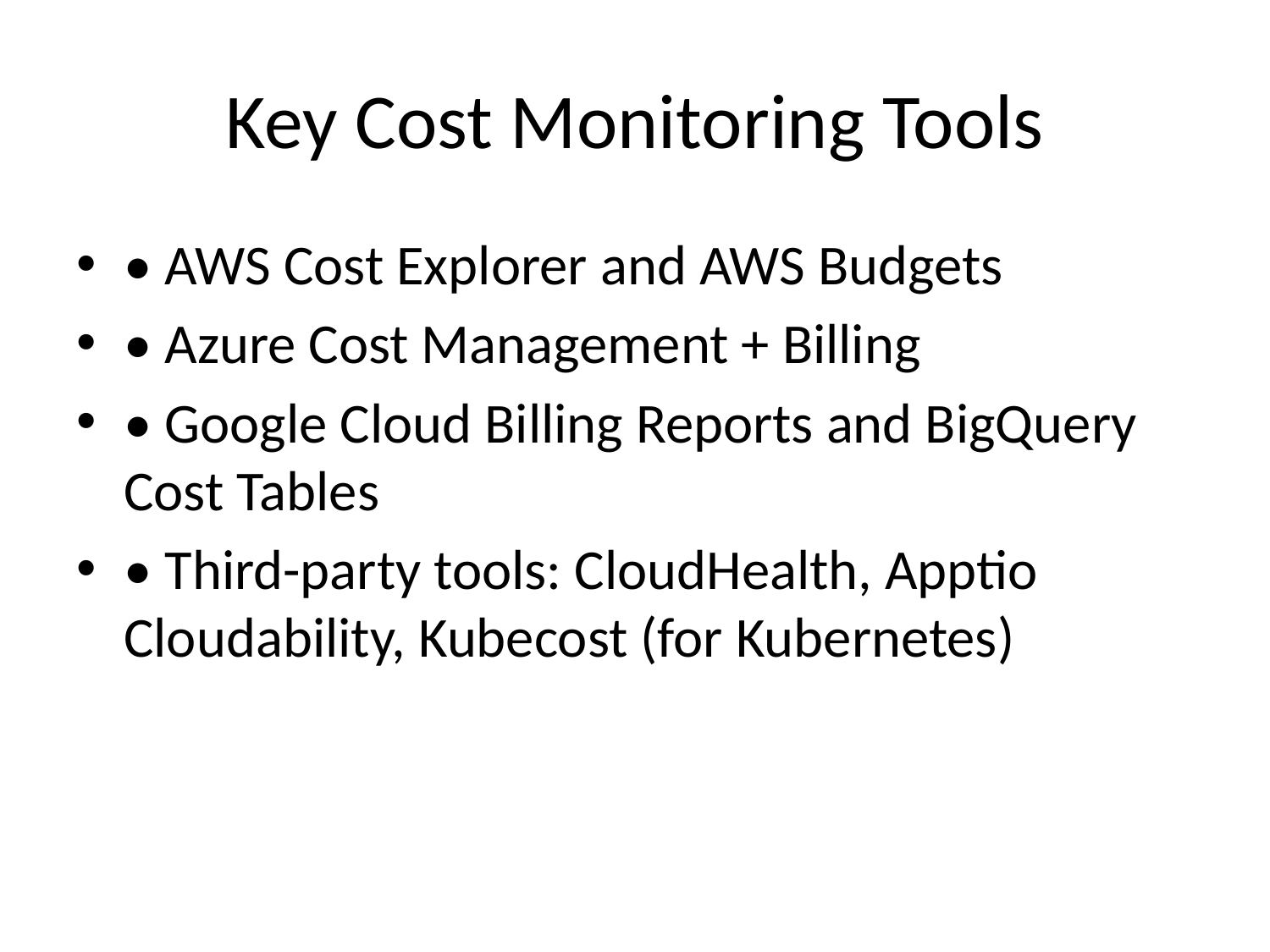

# Key Cost Monitoring Tools
• AWS Cost Explorer and AWS Budgets
• Azure Cost Management + Billing
• Google Cloud Billing Reports and BigQuery Cost Tables
• Third-party tools: CloudHealth, Apptio Cloudability, Kubecost (for Kubernetes)